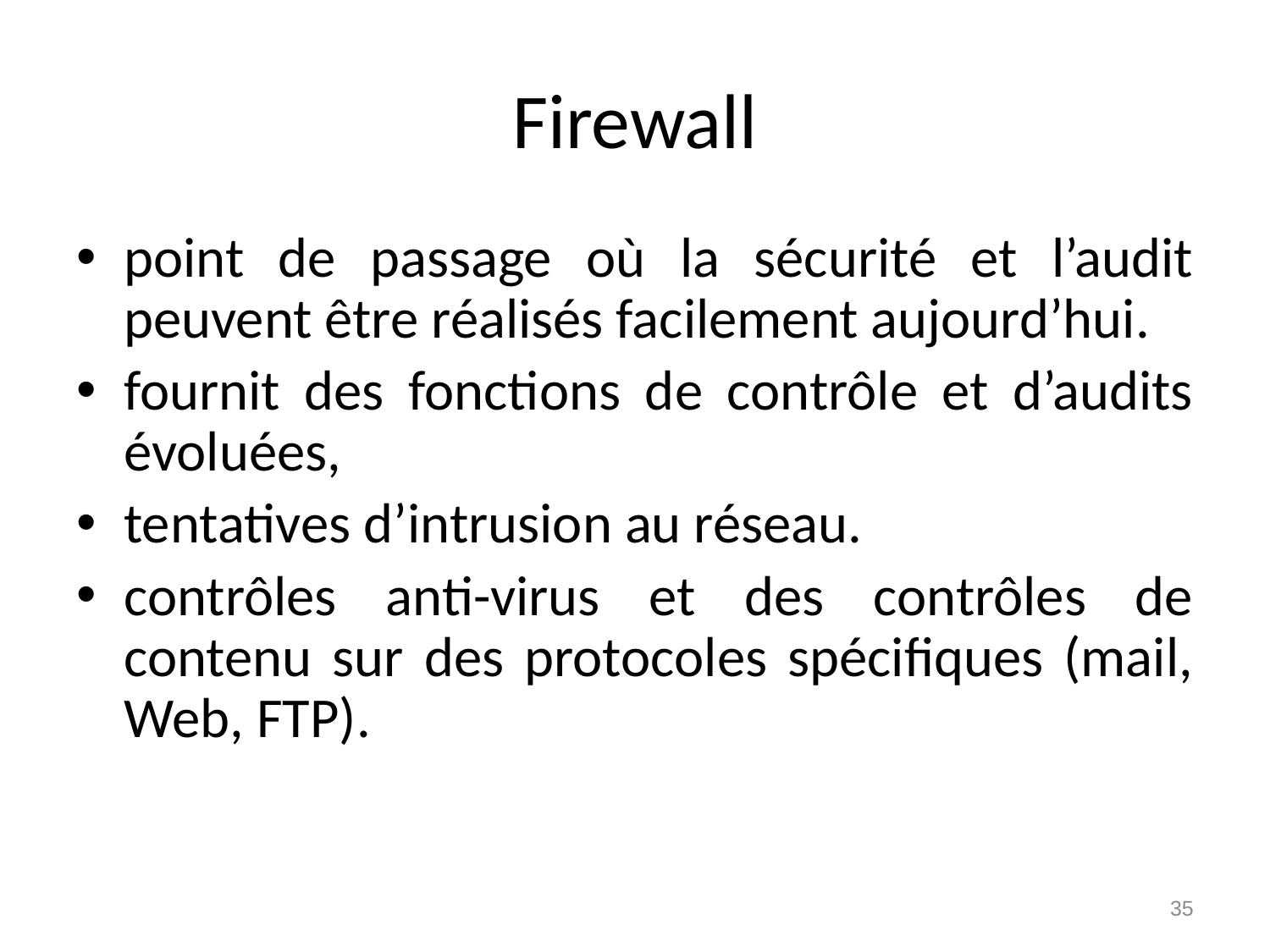

# Firewall
point de passage où la sécurité et l’audit peuvent être réalisés facilement aujourd’hui.
fournit des fonctions de contrôle et d’audits évoluées,
tentatives d’intrusion au réseau.
contrôles anti-virus et des contrôles de contenu sur des protocoles spécifiques (mail, Web, FTP).
35